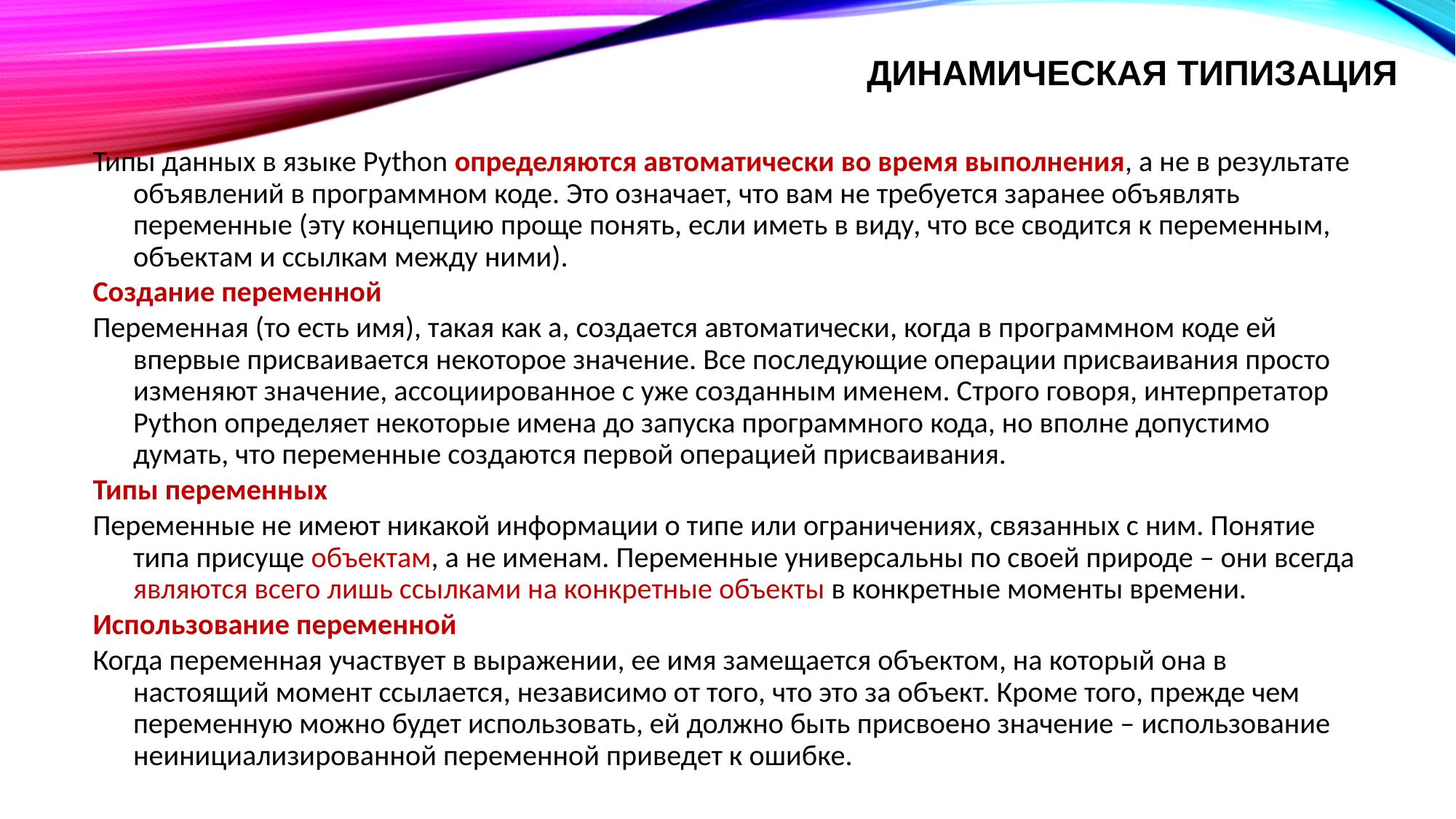

# динамическая типизация
Типы данных в языке Python определяются автоматически во время выполнения, а не в результате объявлений в программном коде. Это означает, что вам не требуется заранее объявлять переменные (эту концепцию проще понять, если иметь в виду, что все сводится к переменным, объектам и ссылкам между ними).
Создание переменной
Переменная (то есть имя), такая как a, создается автоматически, когда в программном коде ей впервые присваивается некоторое значение. Все последующие операции присваивания просто изменяют значение, ассоциированное с уже созданным именем. Строго говоря, интерпретатор Python определяет некоторые имена до запуска программного кода, но вполне допустимо думать, что переменные создаются первой операцией присваивания.
Типы переменных
Переменные не имеют никакой информации о типе или ограничениях, связанных с ним. Понятие типа присуще объектам, а не именам. Переменные универсальны по своей природе – они всегда являются всего лишь ссылками на конкретные объекты в конкретные моменты времени.
Использование переменной
Когда переменная участвует в выражении, ее имя замещается объектом, на который она в настоящий момент ссылается, независимо от того, что это за объект. Кроме того, прежде чем переменную можно будет использовать, ей должно быть присвоено значение – использование неинициализированной переменной приведет к ошибке.